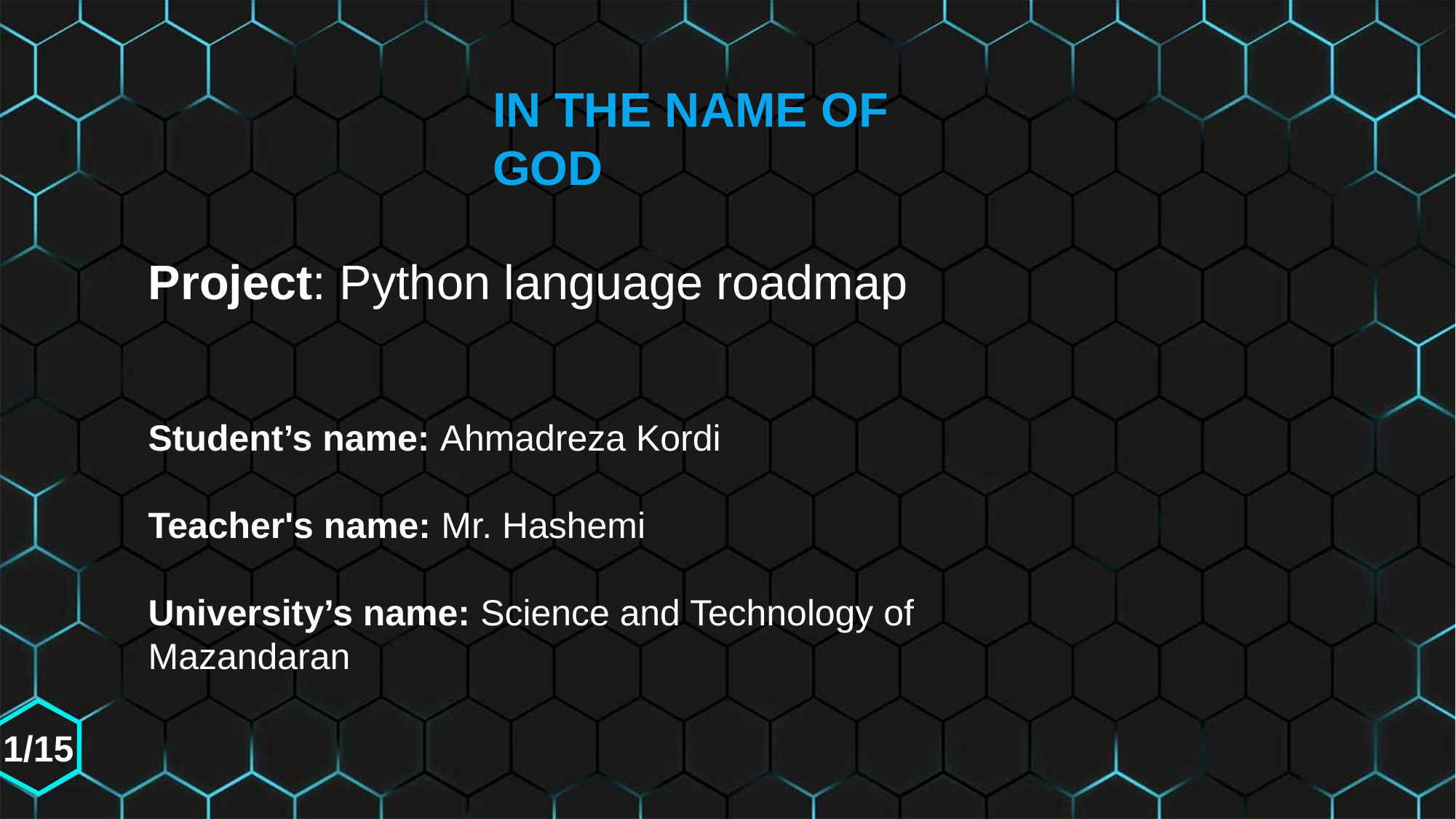

IN THE NAME OF GOD
Project: Python language roadmap
Student’s name: Ahmadreza Kordi

Teacher's name: Mr. Hashemi

University’s name: Science and Technology of Mazandaran

1/15